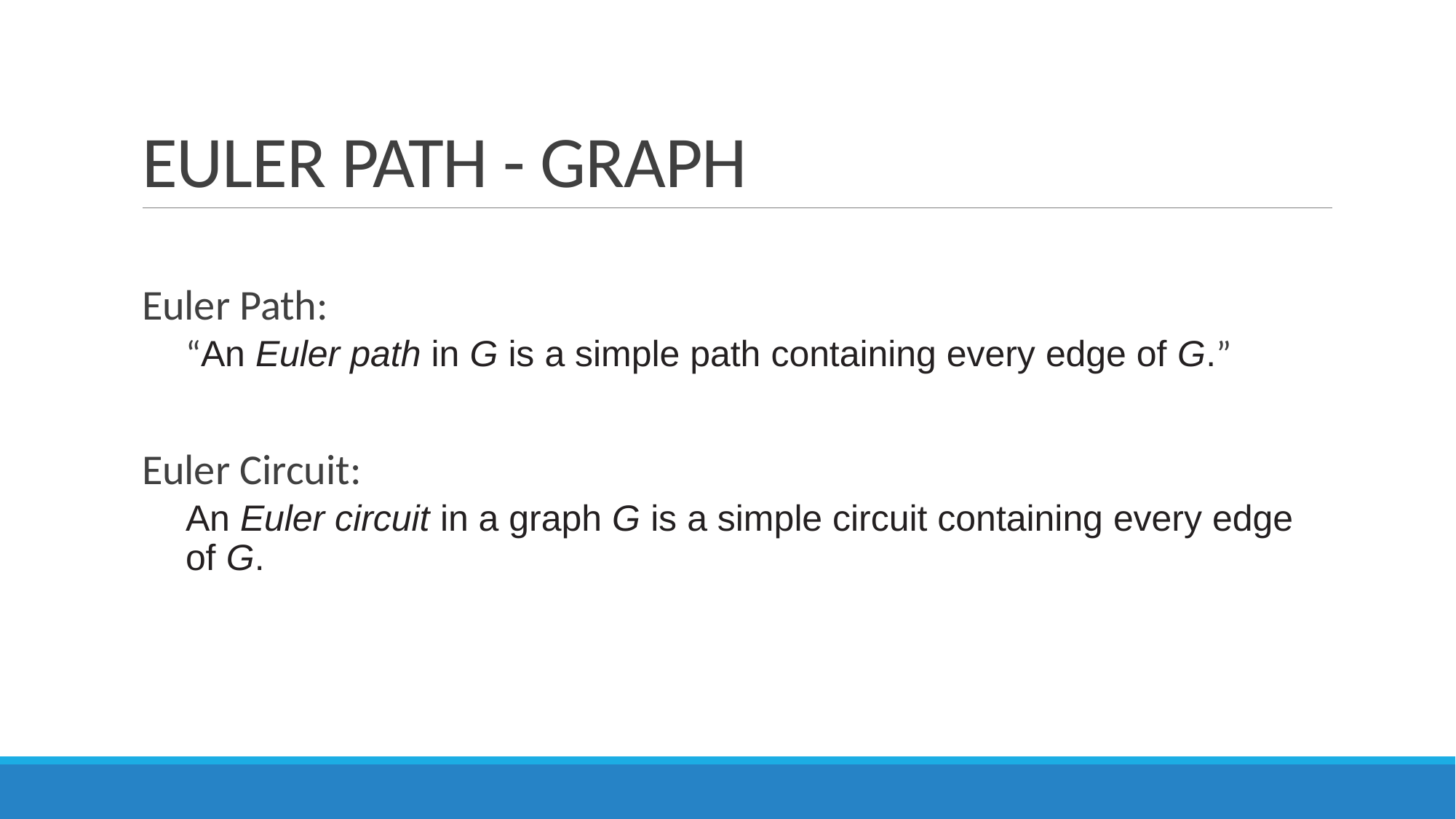

# EULER PATH - GRAPH

Euler Path:
“An Euler path in G is a simple path containing every edge of G.”

Euler Circuit:
An Euler circuit in a graph G is a simple circuit containing every edge of G.